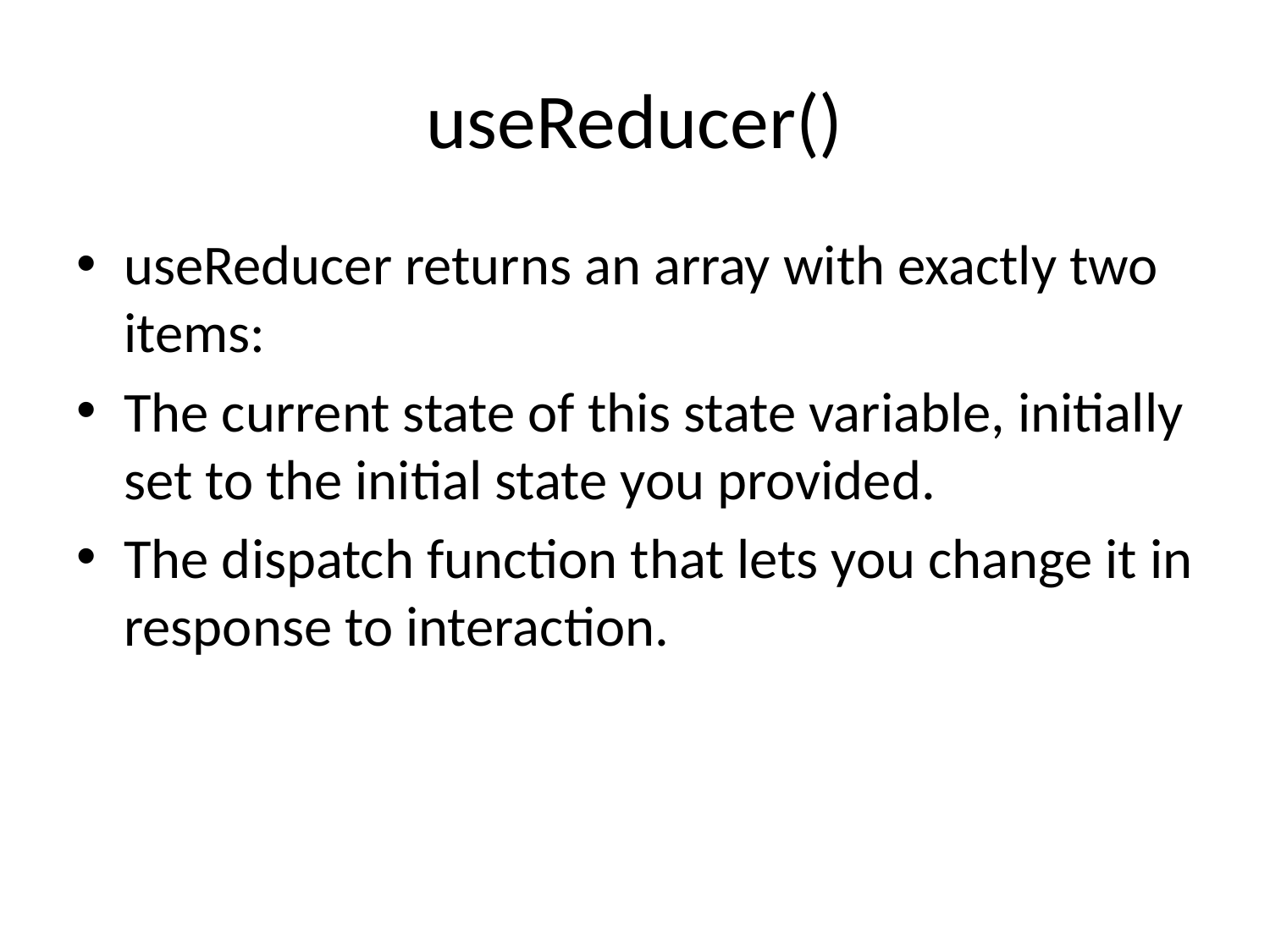

# useReducer()
useReducer returns an array with exactly two items:
The current state of this state variable, initially set to the initial state you provided.
The dispatch function that lets you change it in response to interaction.